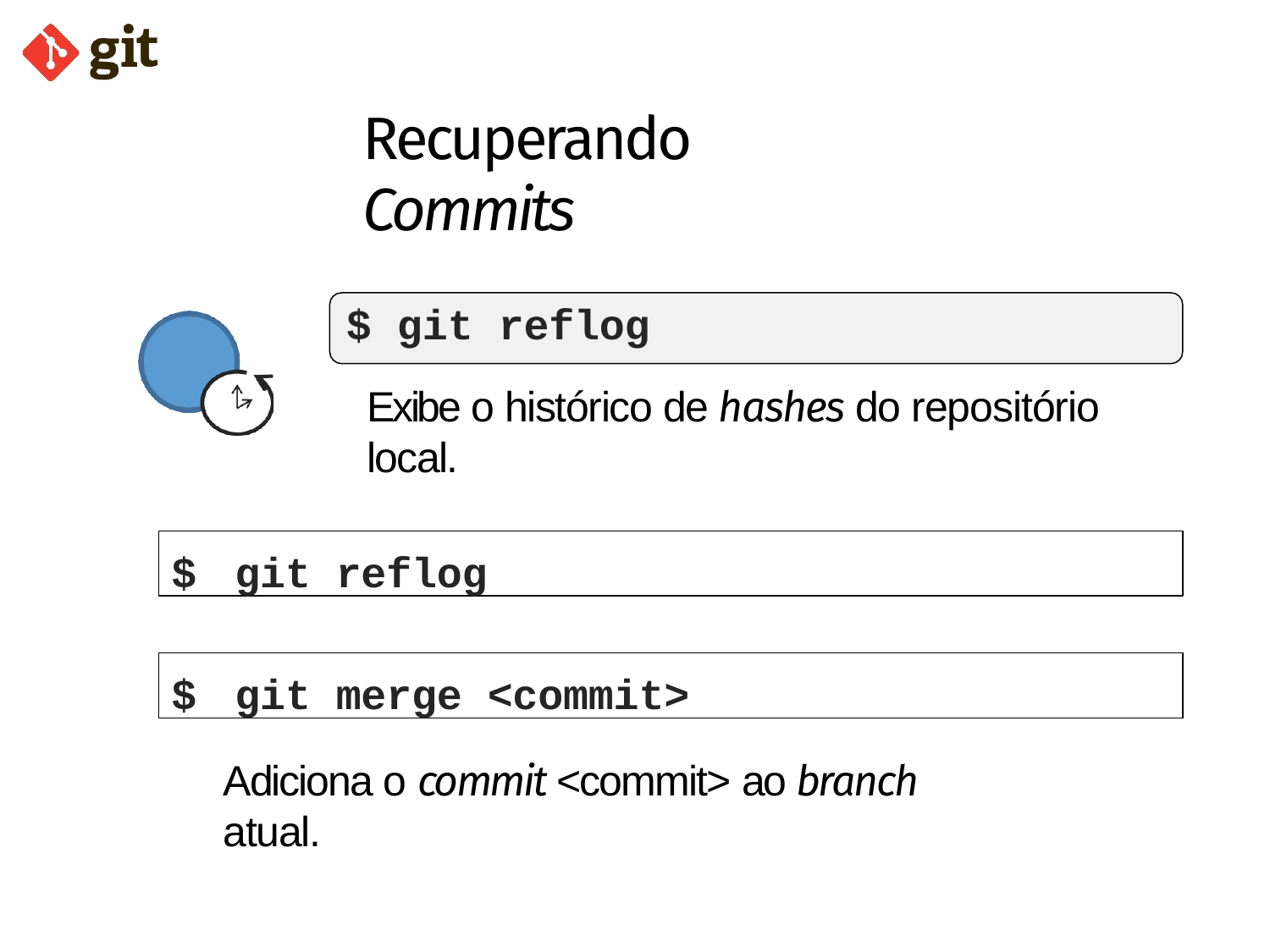

# Recuperando Commits

$ git reflog
Exibe o histórico de hashes do repositório local.

$	git reflog
$	git merge <commit>
Adiciona o commit <commit> ao branch atual.